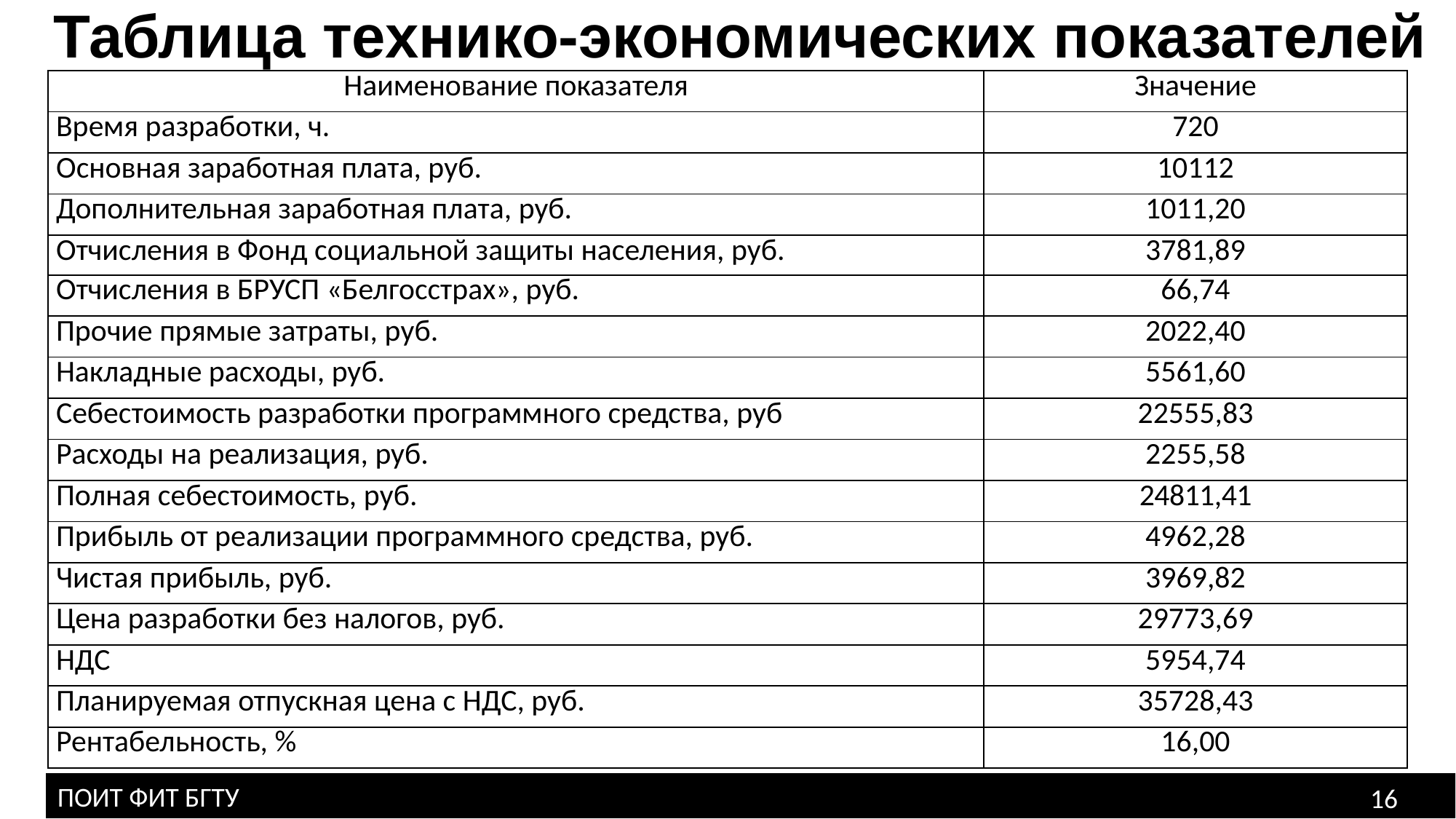

Таблица технико-экономических показателей
| Наименование показателя | Значение |
| --- | --- |
| Время разработки, ч. | 720 |
| Основная заработная плата, руб. | 10112 |
| Дополнительная заработная плата, руб. | 1011,20 |
| Отчисления в Фонд социальной защиты населения, руб. | 3781,89 |
| Отчисления в БРУСП «Белгосстрах», руб. | 66,74 |
| Прочие прямые затраты, руб. | 2022,40 |
| Накладные расходы, руб. | 5561,60 |
| Себестоимость разработки программного средства, руб | 22555,83 |
| Расходы на реализация, руб. | 2255,58 |
| Полная себестоимость, руб. | 24811,41 |
| Прибыль от реализации программного средства, руб. | 4962,28 |
| Чистая прибыль, руб. | 3969,82 |
| Цена разработки без налогов, руб. | 29773,69 |
| НДС | 5954,74 |
| Планируемая отпускная цена с НДС, руб. | 35728,43 |
| Рентабельность, % | 16,00 |